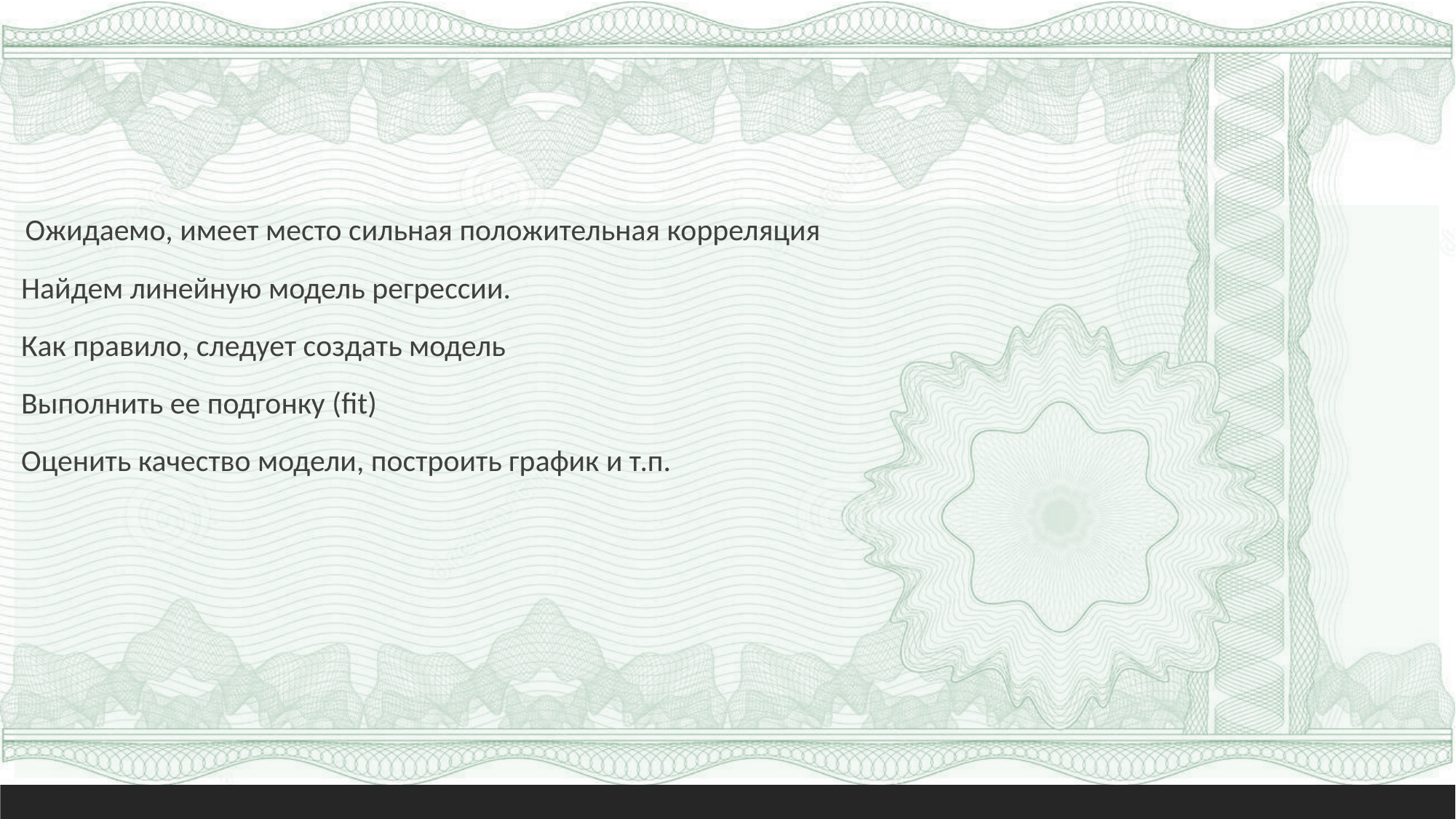

#
Ожидаемо, имеет место сильная положительная корреляция
 Найдем линейную модель регрессии.
 Как правило, следует создать модель
 Выполнить ее подгонку (fit)
 Оценить качество модели, построить график и т.п.